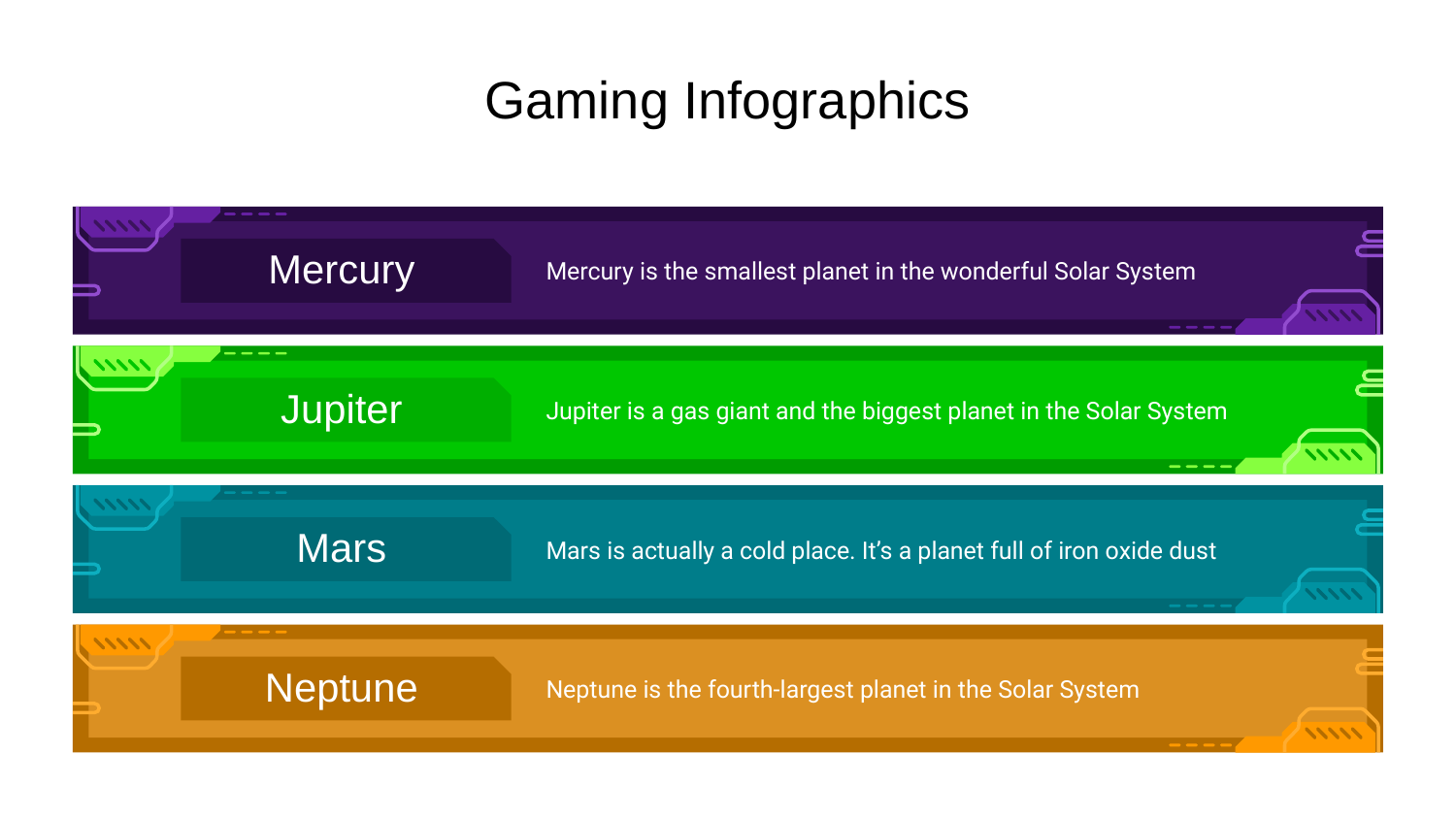

# Gaming Infographics

Mercury
Mercury is the smallest planet in the wonderful Solar System

Jupiter
Jupiter is a gas giant and the biggest planet in the Solar System

Mars
Mars is actually a cold place. It’s a planet full of iron oxide dust

Neptune
Neptune is the fourth-largest planet in the Solar System